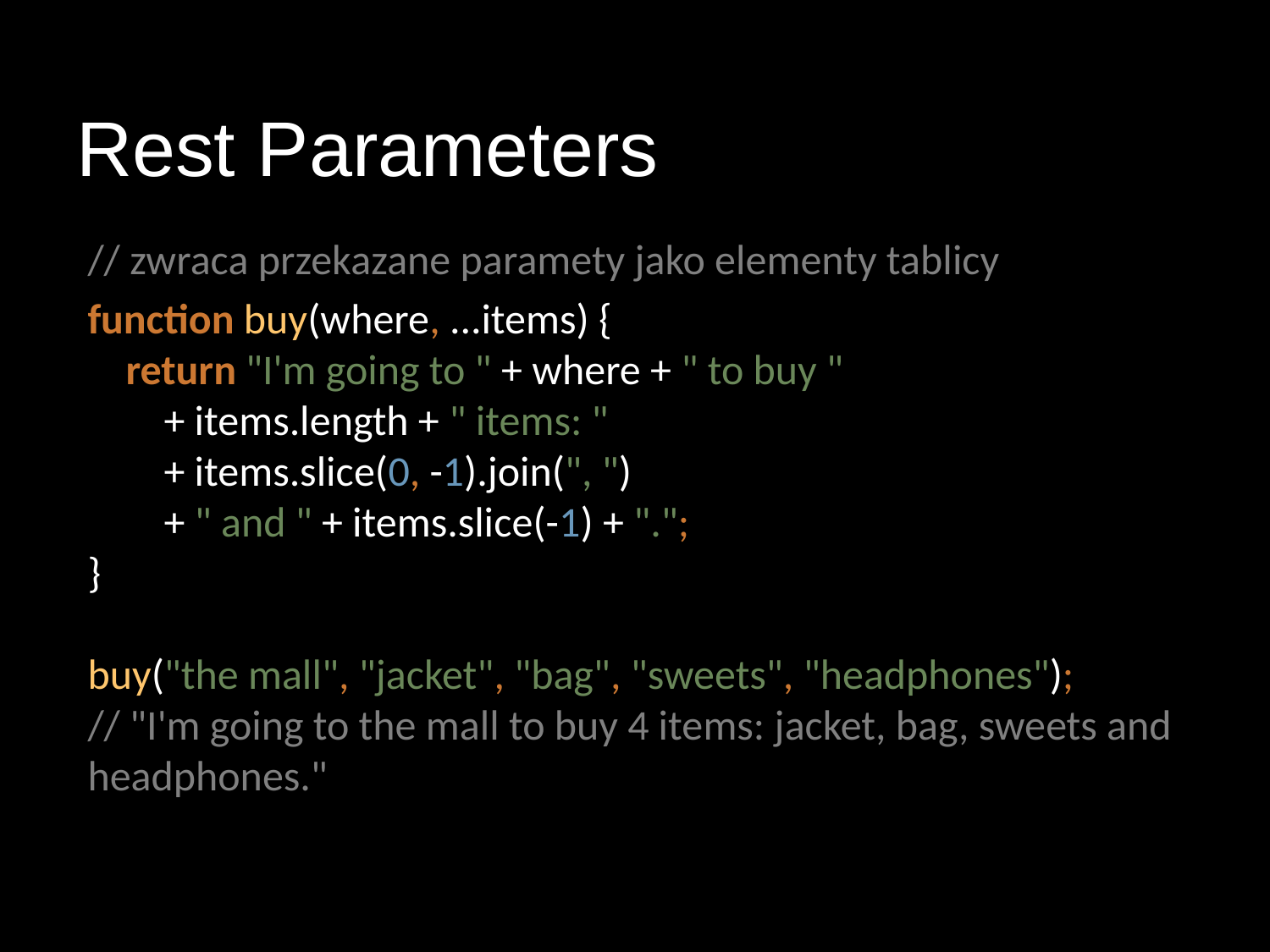

# Rest Parameters
// zwraca przekazane paramety jako elementy tablicy
function buy(where, ...items) {
    return "I'm going to " + where + " to buy "
        + items.length + " items: "
        + items.slice(0, -1).join(", ")
        + " and " + items.slice(-1) + ".";
}
buy("the mall", "jacket", "bag", "sweets", "headphones");
// "I'm going to the mall to buy 4 items: jacket, bag, sweets and headphones."